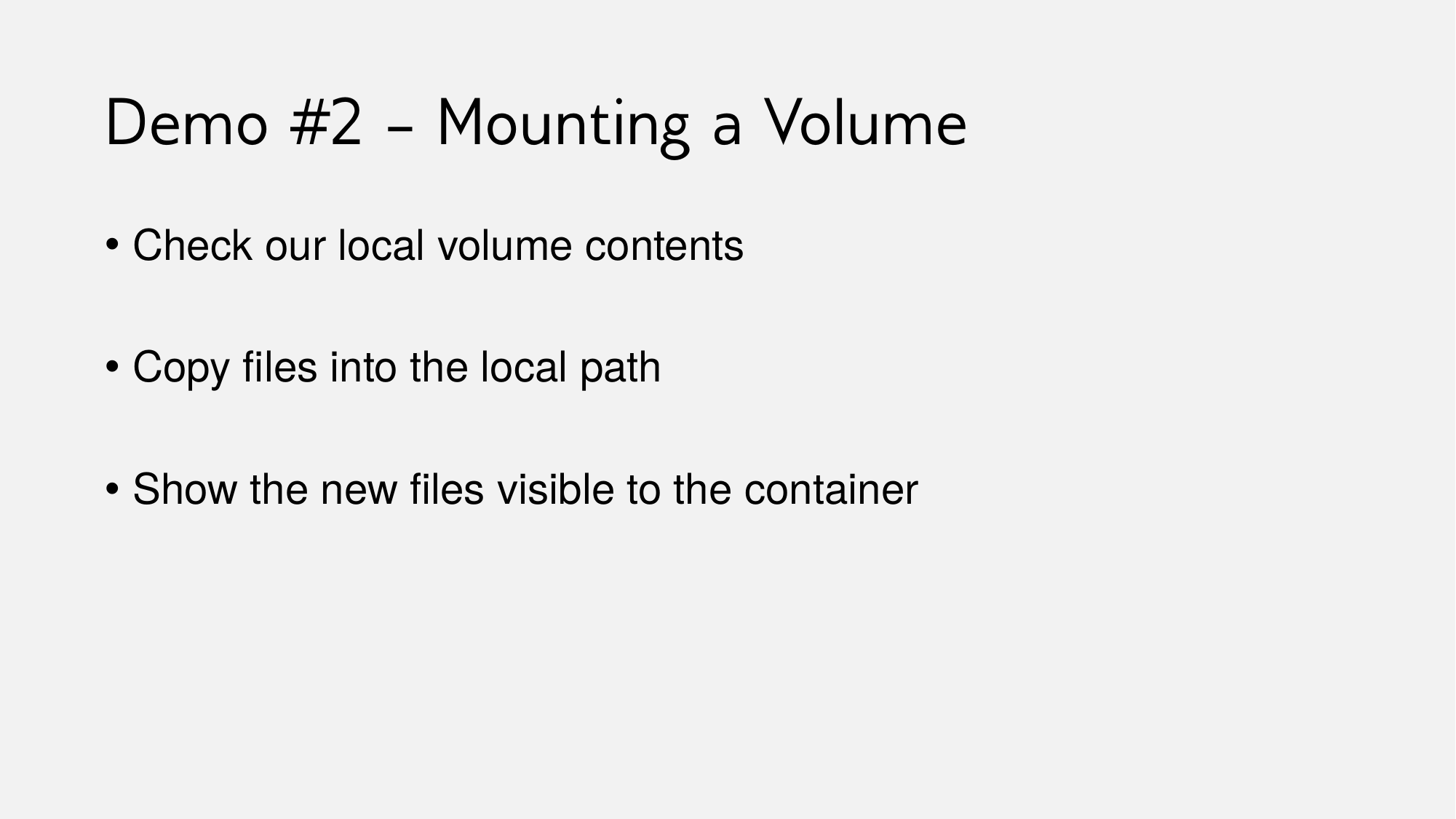

# Demo #2 – Mounting a Volume
Check our local volume contents

Copy files into the local path

Show the new files visible to the container
13